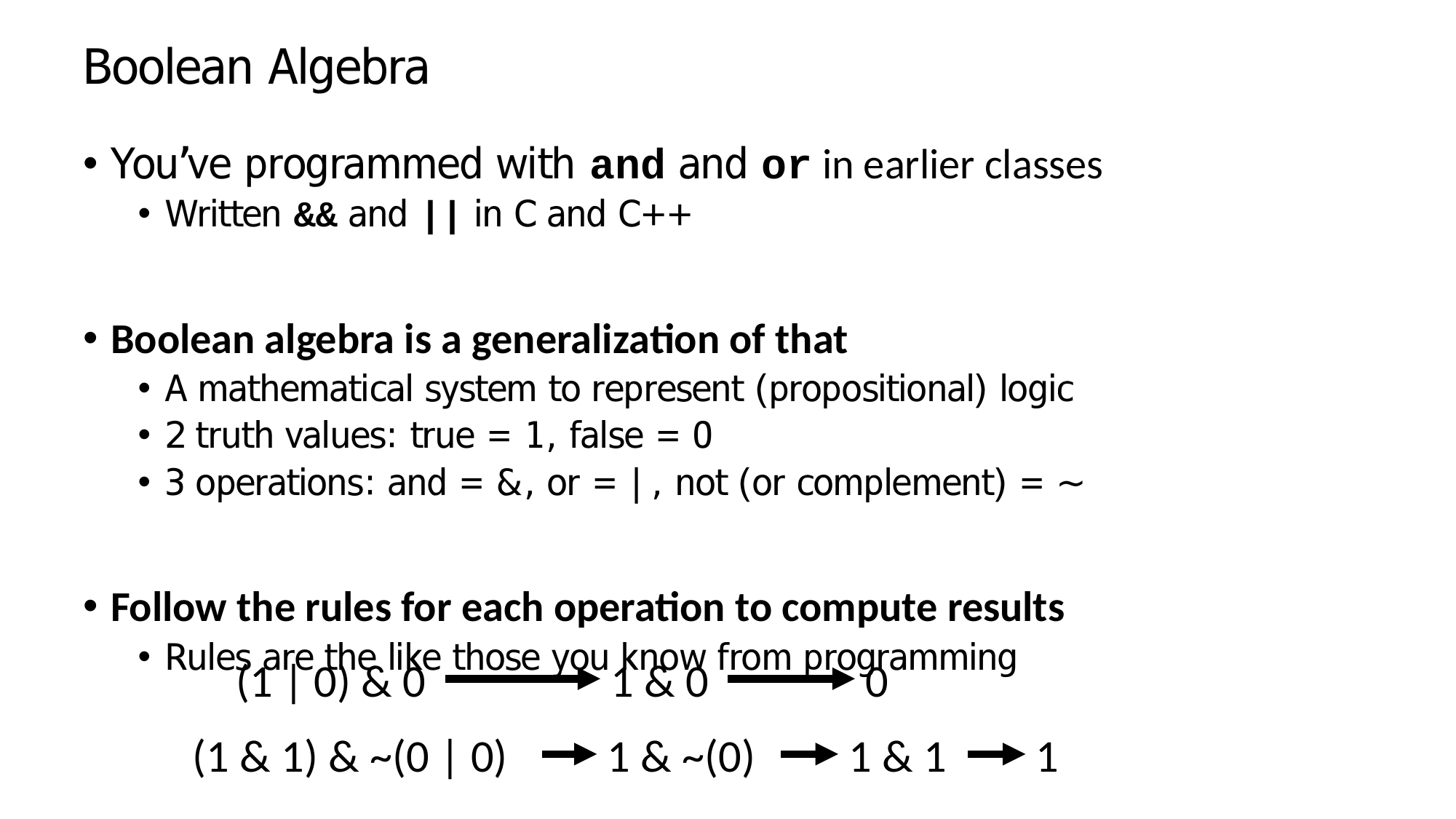

# Boolean Algebra
You’ve programmed with and and or in earlier classes
Written && and || in C and C++

Boolean algebra is a generalization of that
A mathematical system to represent (propositional) logic
2 truth values: true = 1, false = 0
3 operations: and = &, or = |, not (or complement) = ~

Follow the rules for each operation to compute results
Rules are the like those you know from programming
(1 | 0) & 0
1 & 0
0
(1 & 1) & ~(0 | 0)
1 & ~(0)
1 & 1
1